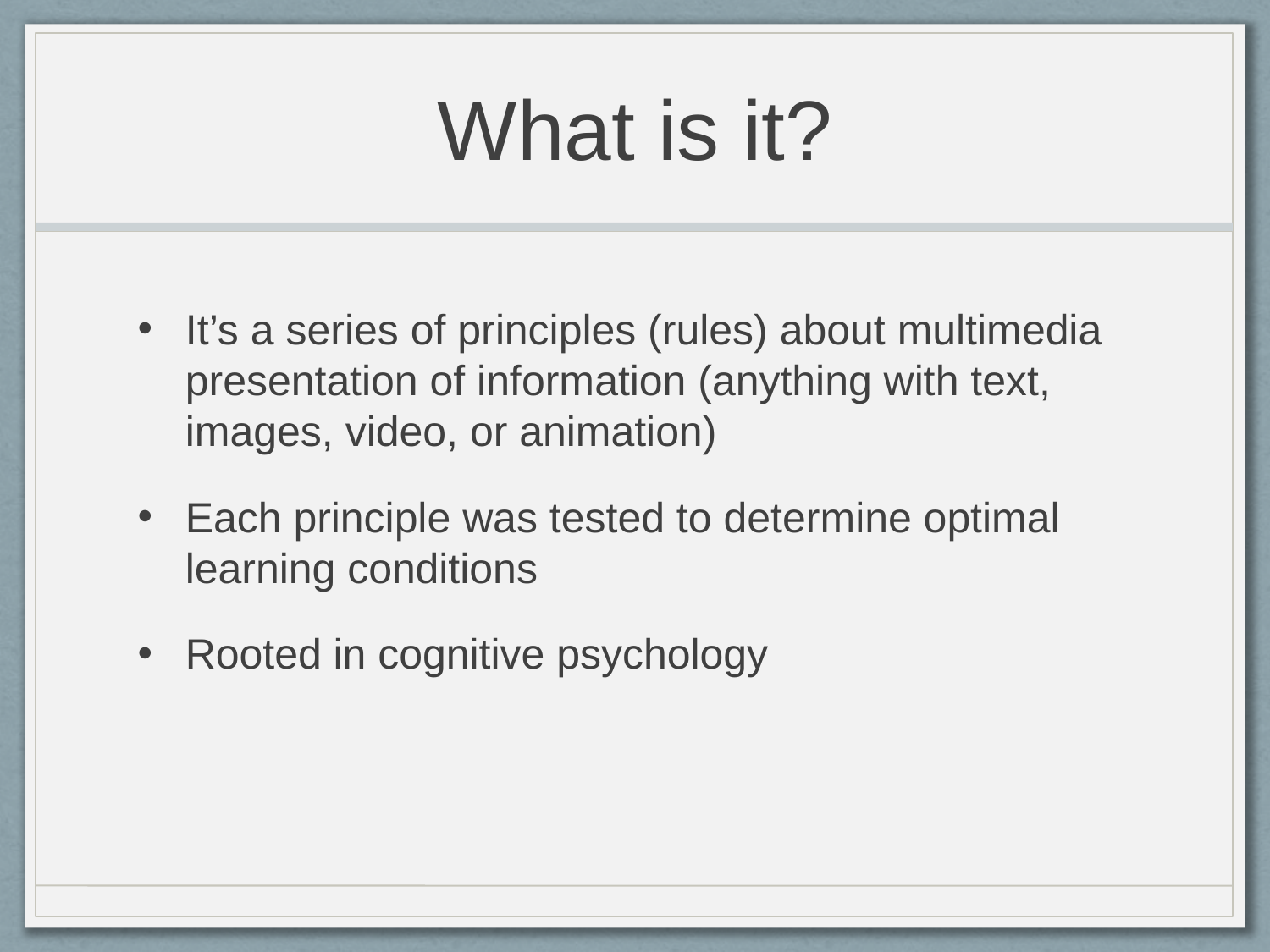

# What is it?
It’s a series of principles (rules) about multimedia presentation of information (anything with text, images, video, or animation)
Each principle was tested to determine optimal learning conditions
Rooted in cognitive psychology